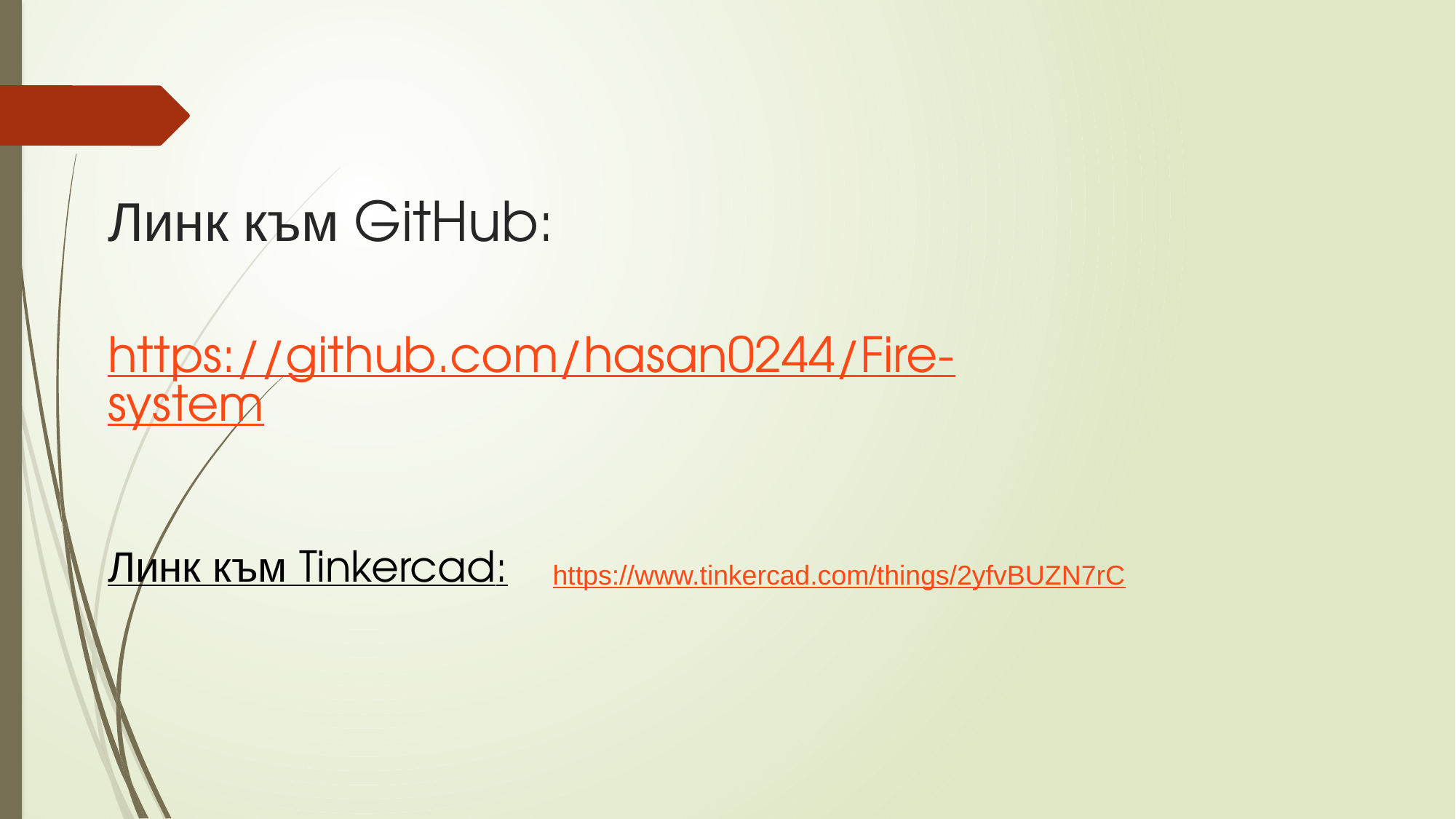

# Линк към GitHub:
https://github.com/hasan0244/Fire-system
Линк към Tinkercad:
https://www.tinkercad.com/things/2yfvBUZN7rC